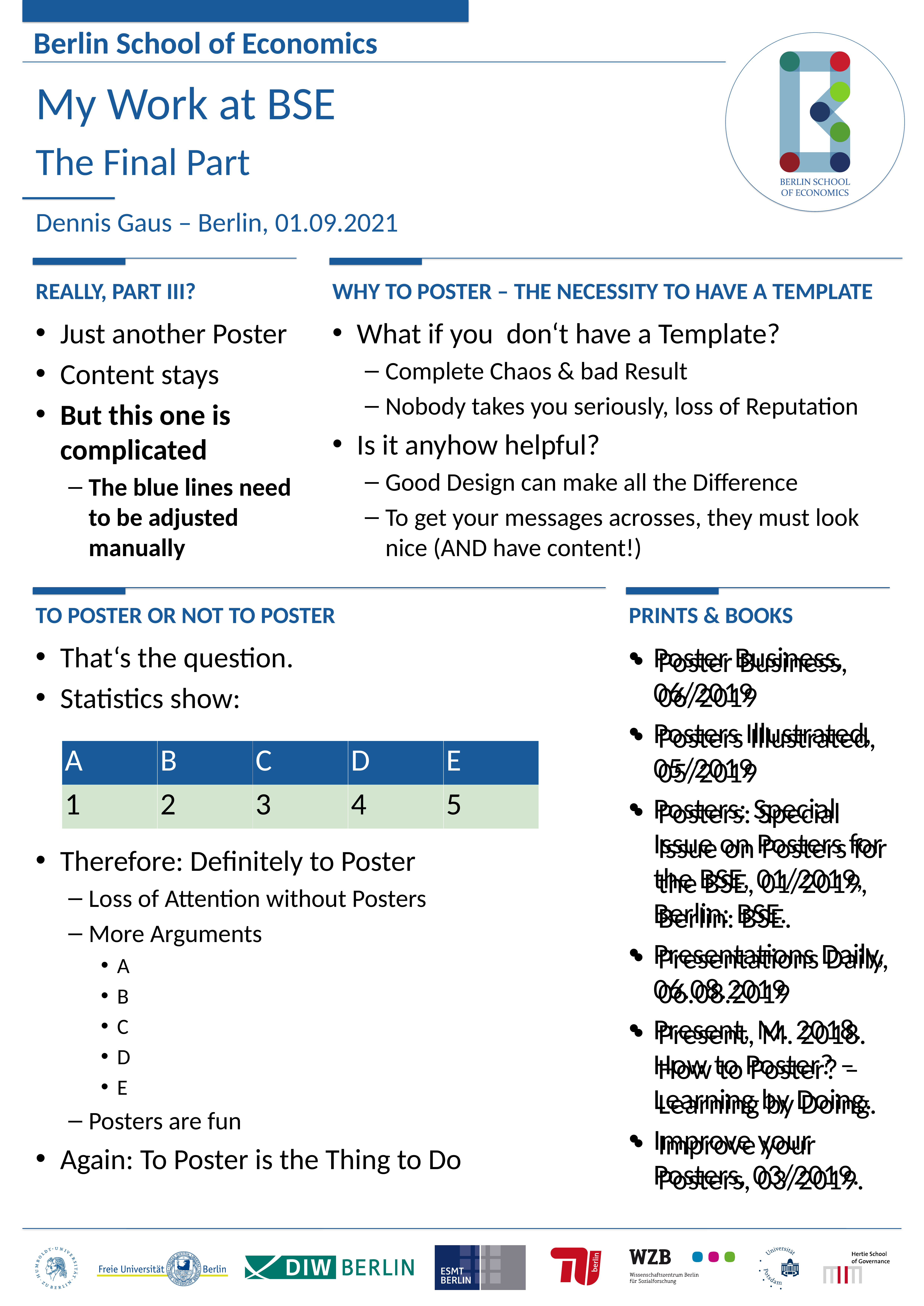

My Work at BSE
The Final Part
Dennis Gaus – Berlin, 01.09.2021

Really, part III?
Why to Poster – the necessity to have a template
Just another Poster
Content stays
But this one is complicated
The blue lines need to be adjusted manually
What if you  don‘t have a Template?
Complete Chaos & bad Result
Nobody takes you seriously, loss of Reputation
Is it anyhow helpful?
Good Design can make all the Difference
To get your messages acrosses, they must look nice (AND have content!)

To Poster or not to Poster
Prints & Books
That‘s the question.
Statistics show:

Therefore: Definitely to Poster
Loss of Attention without Posters
More Arguments
A
B
C
D
E
Posters are fun
Again: To Poster is the Thing to Do
Poster Business, 06/2019
Posters Illustrated, 05/2019
Posters: Special Issue on Posters for the BSE, 01/2019, Berlin: BSE.
Presentations Daily, 06.08.2019
Present, M. 2018. How to Poster? – Learning by Doing.
Improve your Posters, 03/2019.
Poster Business, 06/2019
Posters Illustrated, 05/2019
Posters: Special Issue on Posters for the BSE, 01/2019, Berlin: BSE.
Presentations Daily, 06.08.2019
Present, M. 2018. How to Poster? – Learning by Doing.
Improve your Posters, 03/2019.
| A | B | C | D | E |
| --- | --- | --- | --- | --- |
| 1 | 2 | 3 | 4 | 5 |